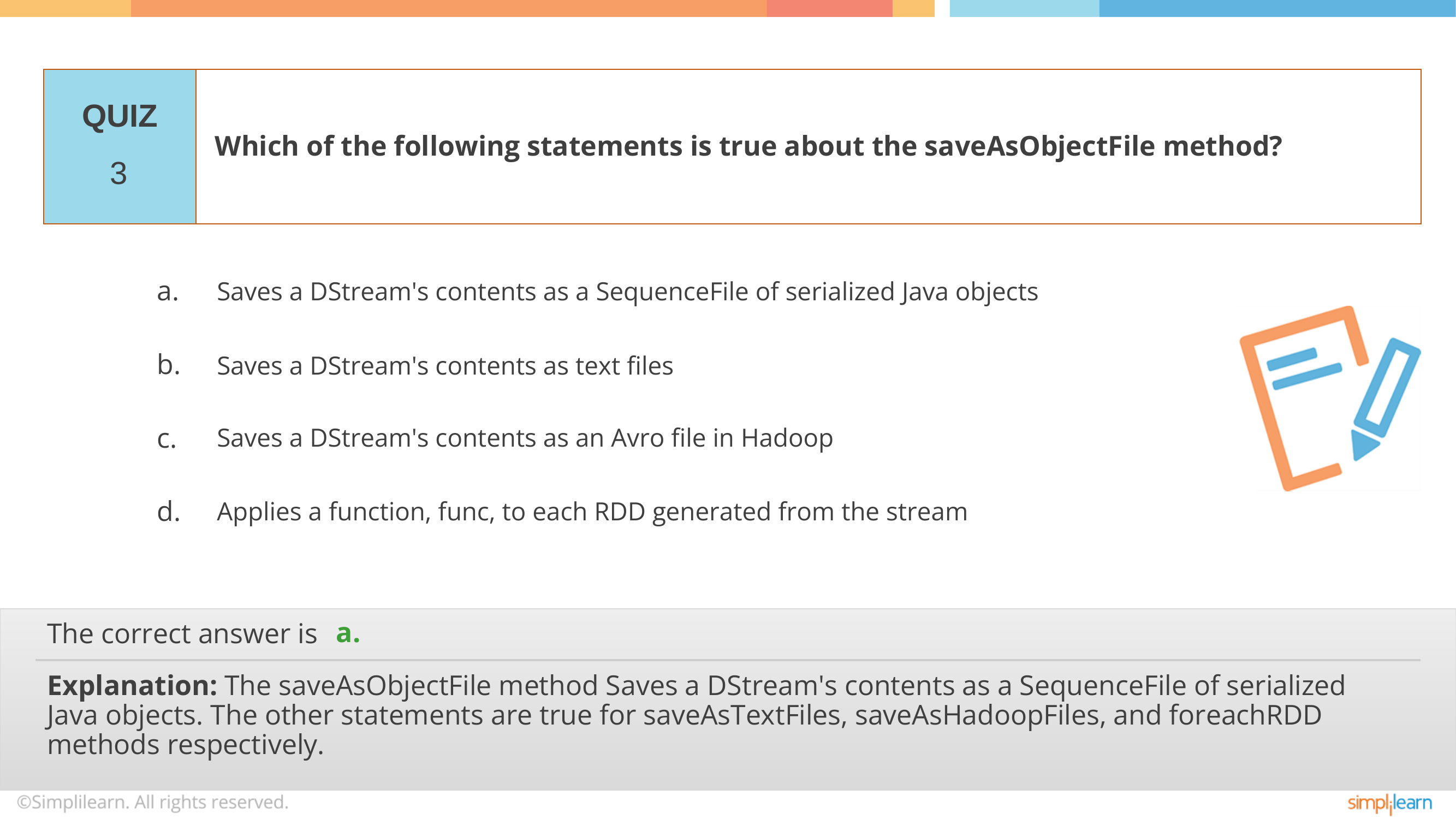

Which of the following statements is true about the saveAsObjectFile method?
3
Saves a DStream's contents as a SequenceFile of serialized Java objects
Saves a DStream's contents as text files
Saves a DStream's contents as an Avro file in Hadoop
Applies a function, func, to each RDD generated from the stream
a.
Explanation: The saveAsObjectFile method Saves a DStream's contents as a SequenceFile of serialized Java objects. The other statements are true for saveAsTextFiles, saveAsHadoopFiles, and foreachRDD methods respectively.